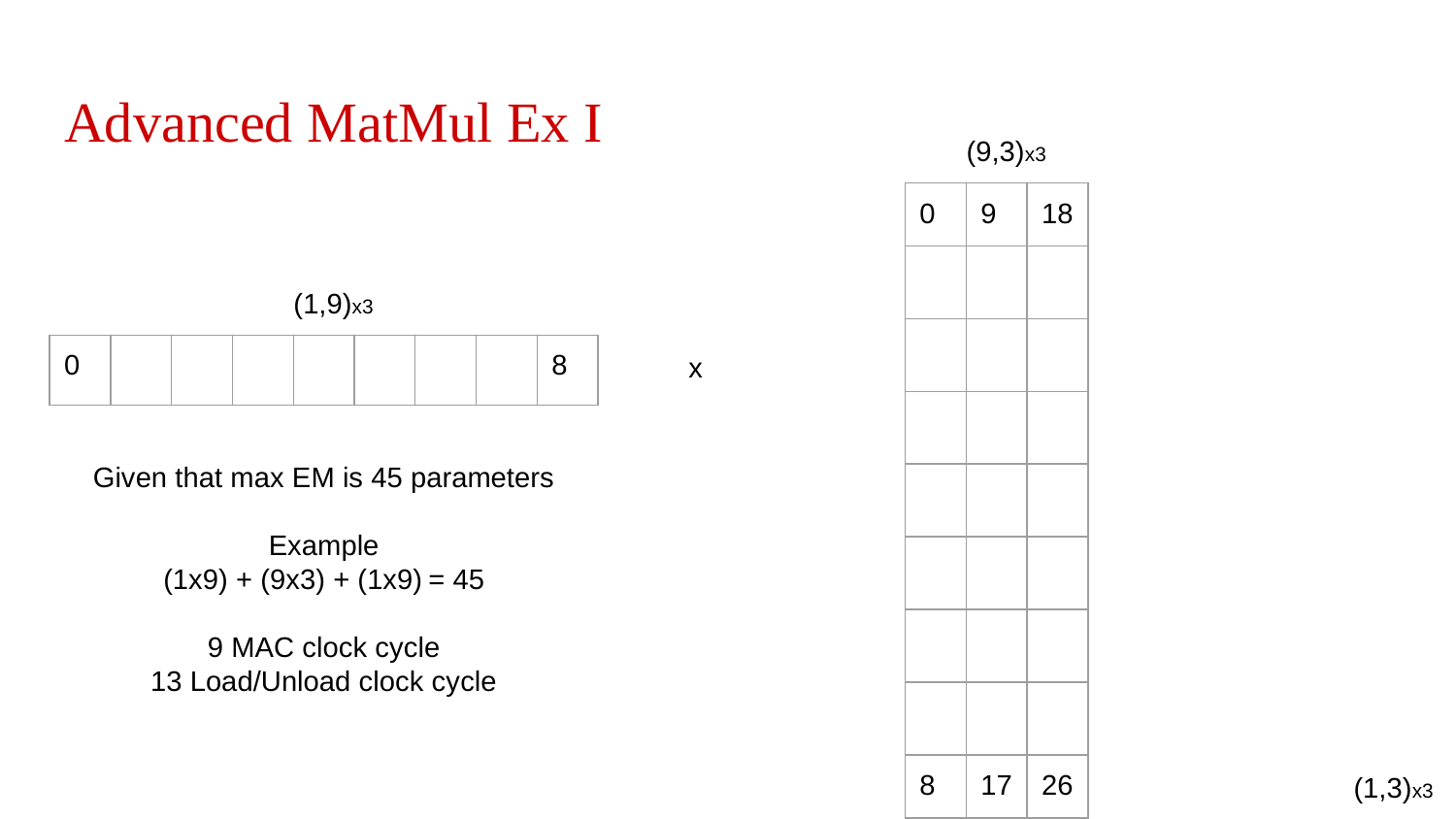

# Advanced MatMul Ex I
(9,3)x3
| 0 | 9 | 18 |
| --- | --- | --- |
|  |  |  |
|  |  |  |
|  |  |  |
|  |  |  |
|  |  |  |
|  |  |  |
|  |  |  |
| 8 | 17 | 26 |
(1,9)x3
x
| 0 |  |  |  |  |  |  |  | 8 |
| --- | --- | --- | --- | --- | --- | --- | --- | --- |
Given that max EM is 45 parameters

Example
(1x9) + (9x3) + (1x9) = 45

9 MAC clock cycle
13 Load/Unload clock cycle
(1,3)x3